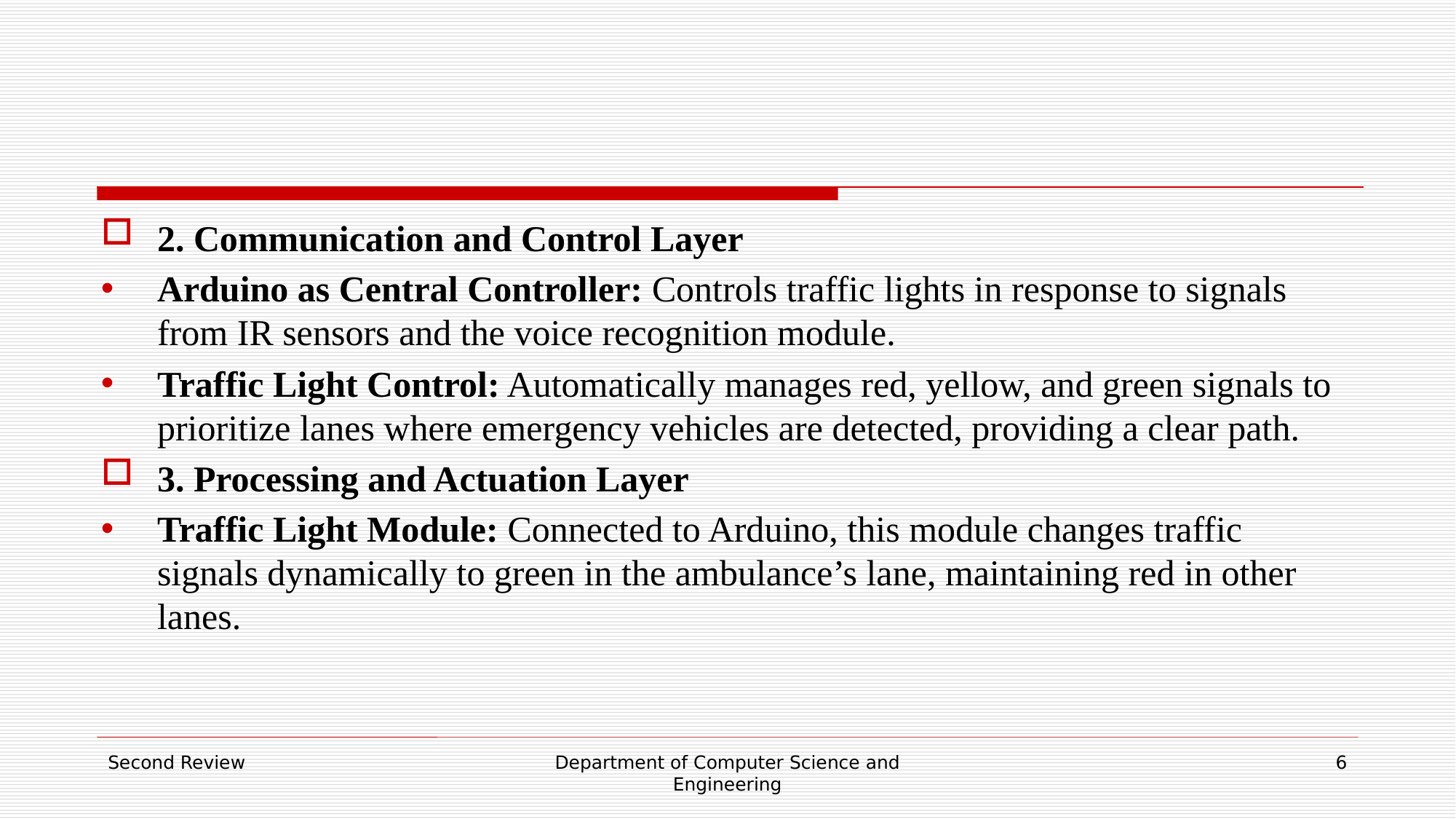

#
2. Communication and Control Layer
Arduino as Central Controller: Controls traffic lights in response to signals from IR sensors and the voice recognition module.
Traffic Light Control: Automatically manages red, yellow, and green signals to prioritize lanes where emergency vehicles are detected, providing a clear path.
3. Processing and Actuation Layer
Traffic Light Module: Connected to Arduino, this module changes traffic signals dynamically to green in the ambulance’s lane, maintaining red in other lanes.

Second Review
Department of Computer Science and Engineering
6